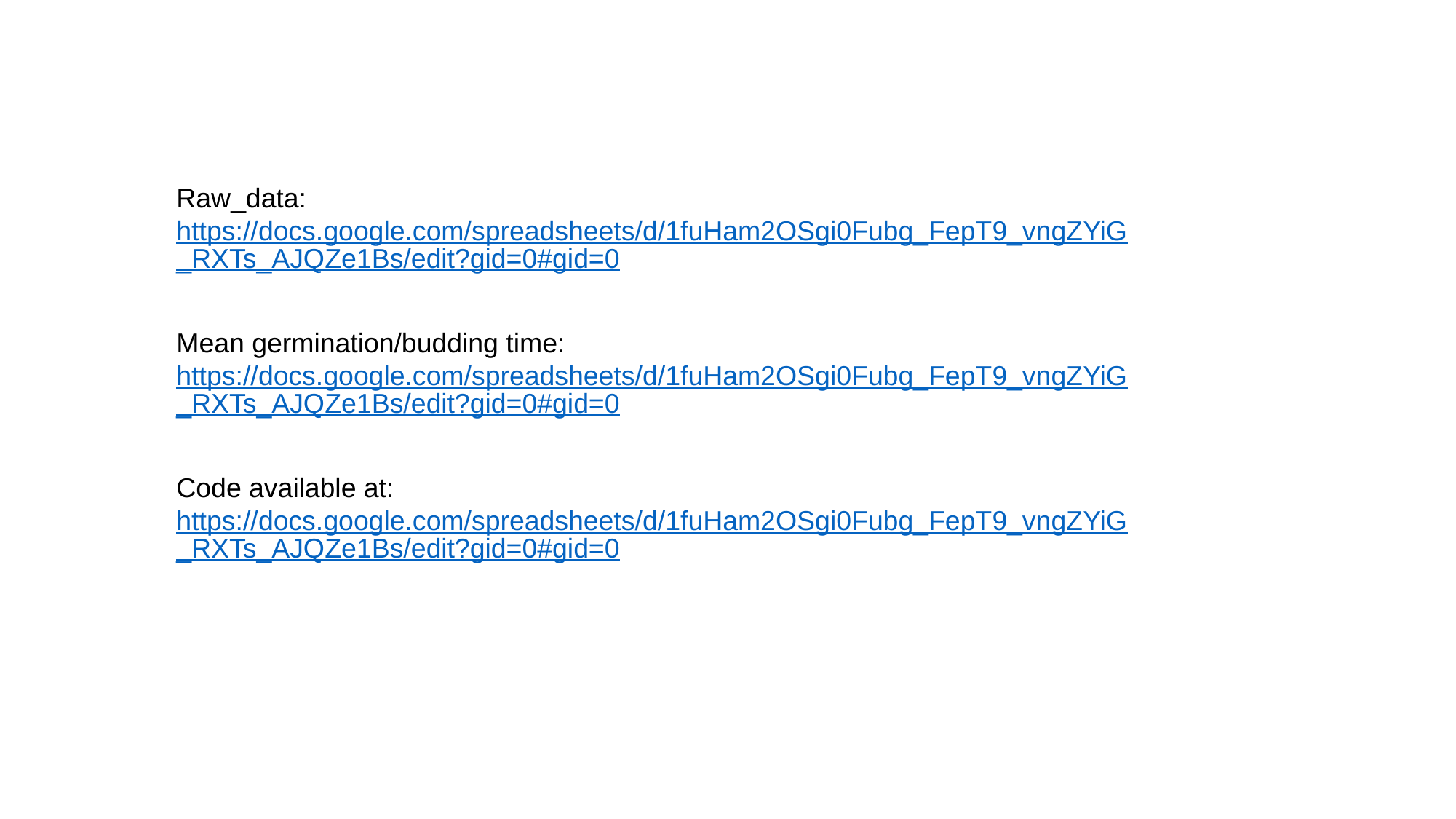

Raw_data: https://docs.google.com/spreadsheets/d/1fuHam2OSgi0Fubg_FepT9_vngZYiG_RXTs_AJQZe1Bs/edit?gid=0#gid=0
Mean germination/budding time:
https://docs.google.com/spreadsheets/d/1fuHam2OSgi0Fubg_FepT9_vngZYiG_RXTs_AJQZe1Bs/edit?gid=0#gid=0
Code available at: https://docs.google.com/spreadsheets/d/1fuHam2OSgi0Fubg_FepT9_vngZYiG_RXTs_AJQZe1Bs/edit?gid=0#gid=0